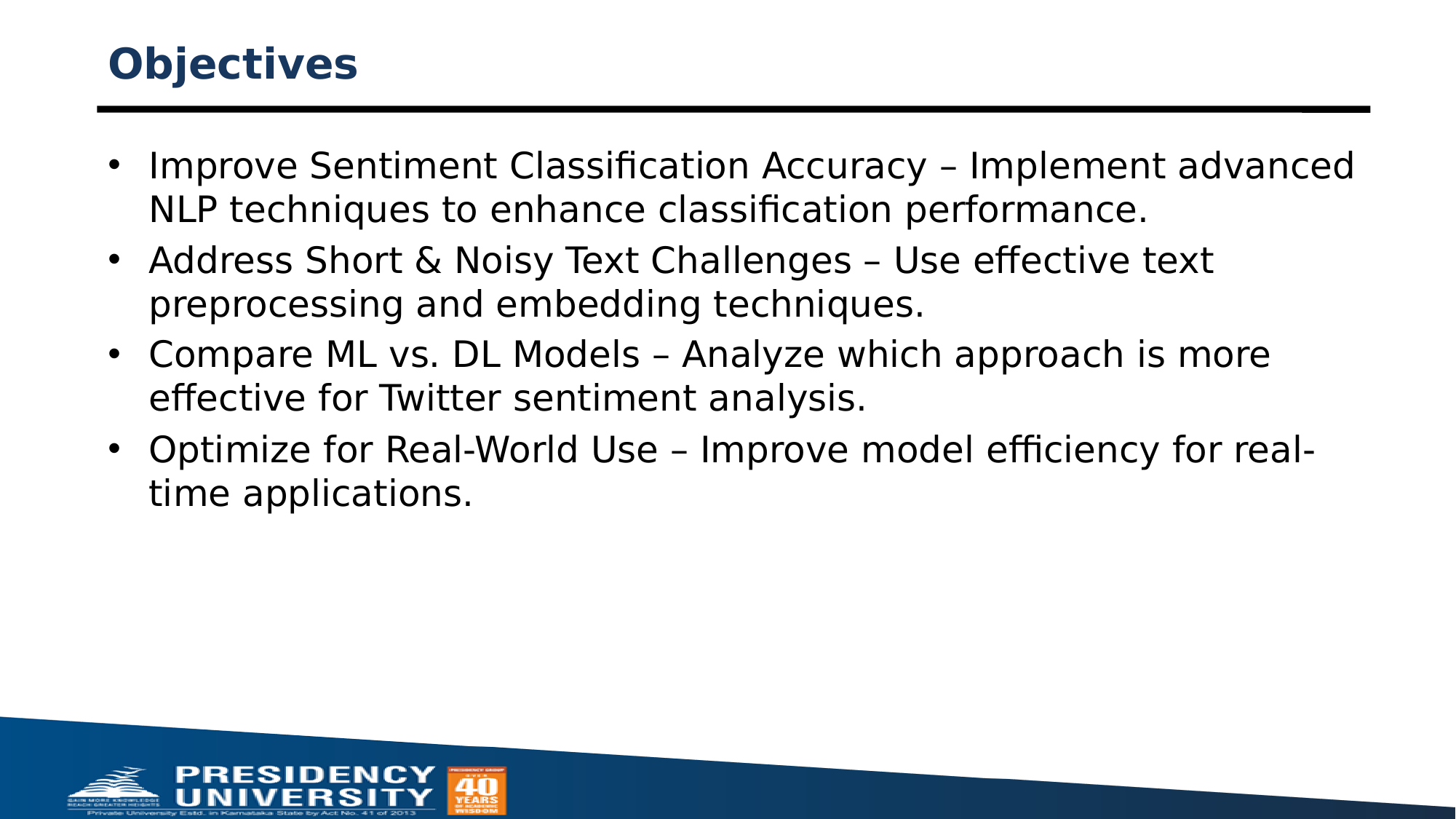

# Objectives
Improve Sentiment Classification Accuracy – Implement advanced NLP techniques to enhance classification performance.
Address Short & Noisy Text Challenges – Use effective text preprocessing and embedding techniques.
Compare ML vs. DL Models – Analyze which approach is more effective for Twitter sentiment analysis.
Optimize for Real-World Use – Improve model efficiency for real-time applications.